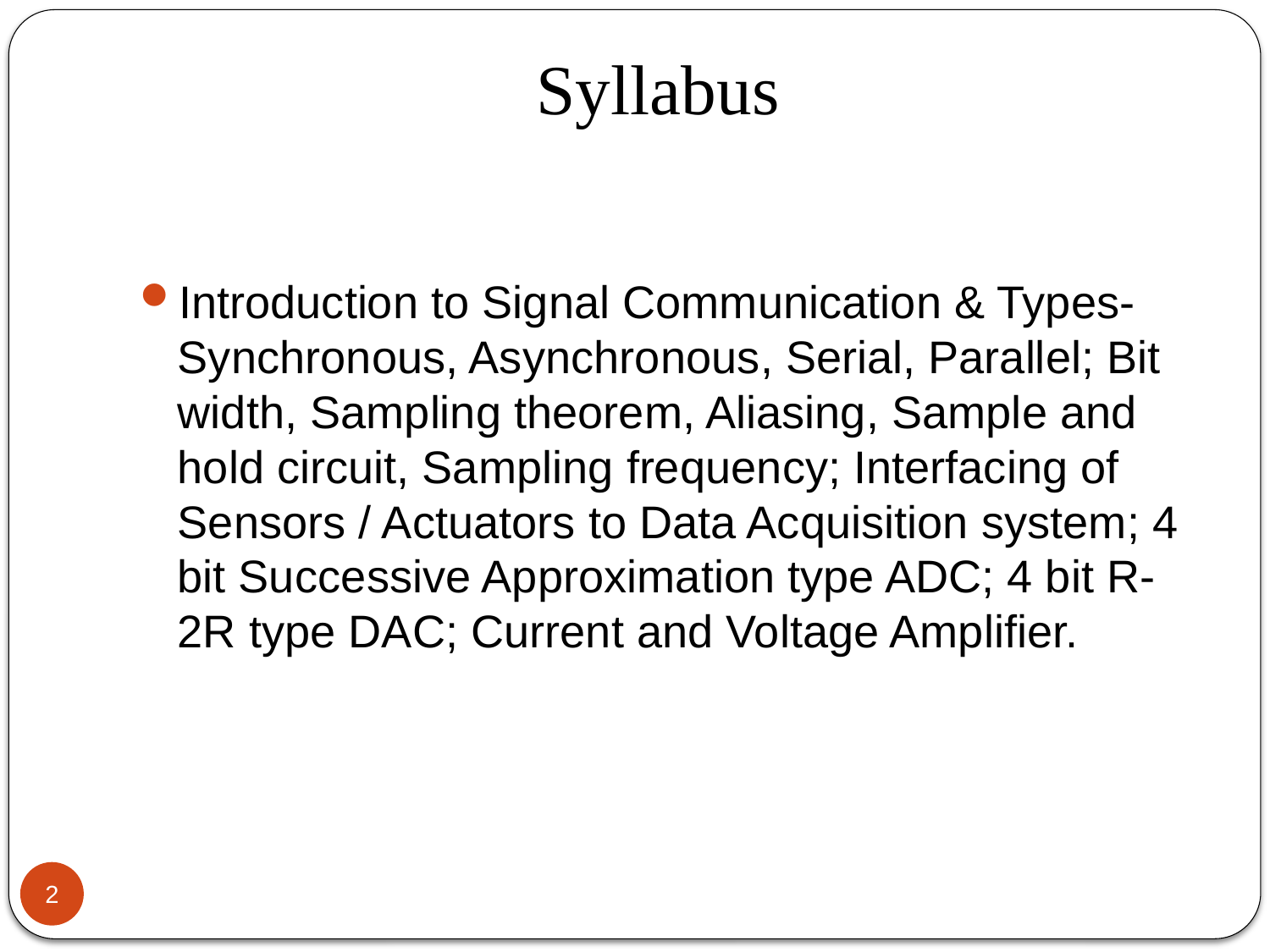

# Syllabus

Introduction to Signal Communication & Types-Synchronous, Asynchronous, Serial, Parallel; Bit width, Sampling theorem, Aliasing, Sample and hold circuit, Sampling frequency; Interfacing of Sensors / Actuators to Data Acquisition system; 4 bit Successive Approximation type ADC; 4 bit R-2R type DAC; Current and Voltage Amplifier.
2